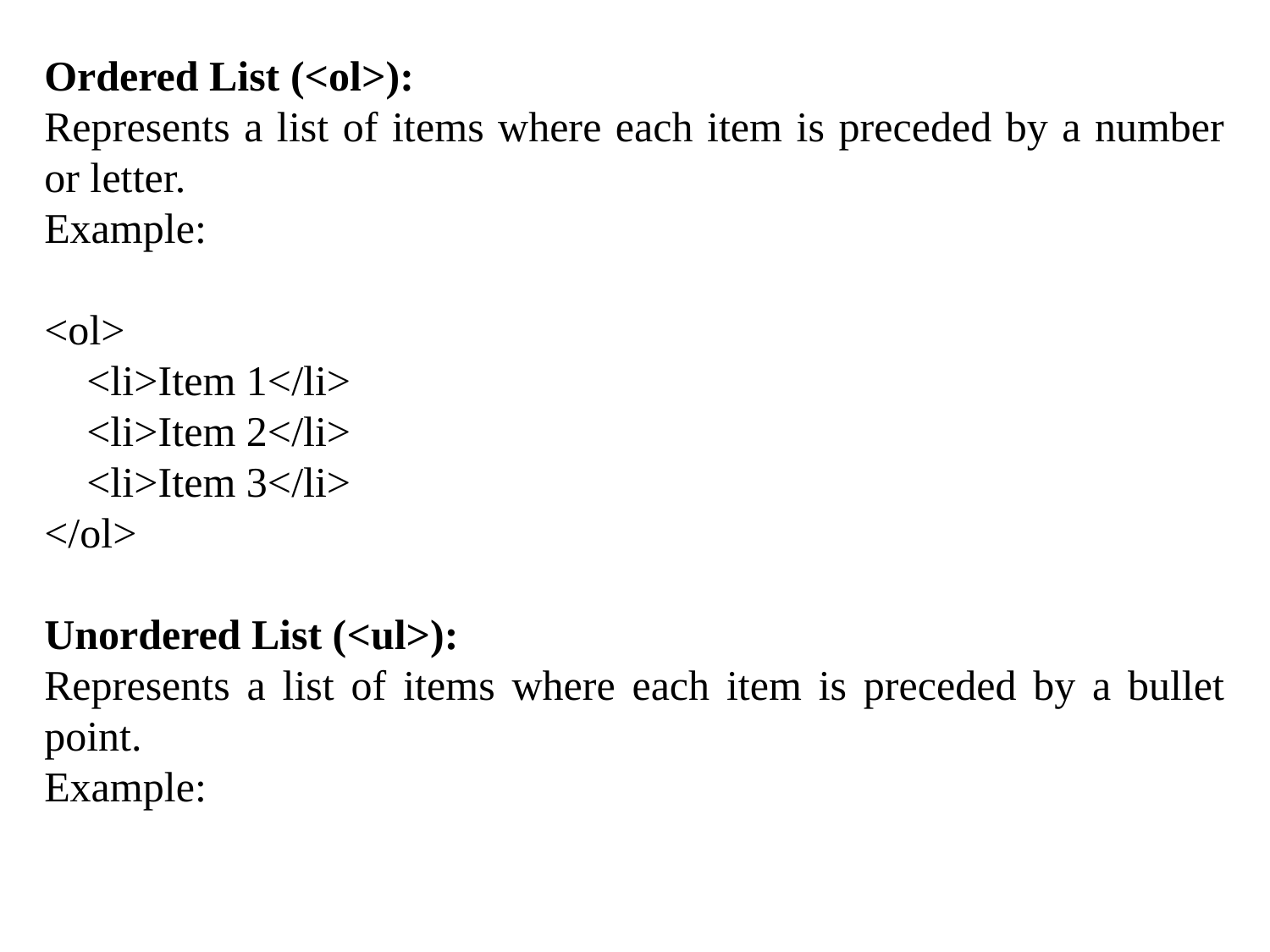

Ordered List (<ol>):
Represents a list of items where each item is preceded by a number or letter.
Example:

<ol>
    <li>Item 1</li>
    <li>Item 2</li>
    <li>Item 3</li>
</ol>

Unordered List (<ul>):
Represents a list of items where each item is preceded by a bullet point.
Example: